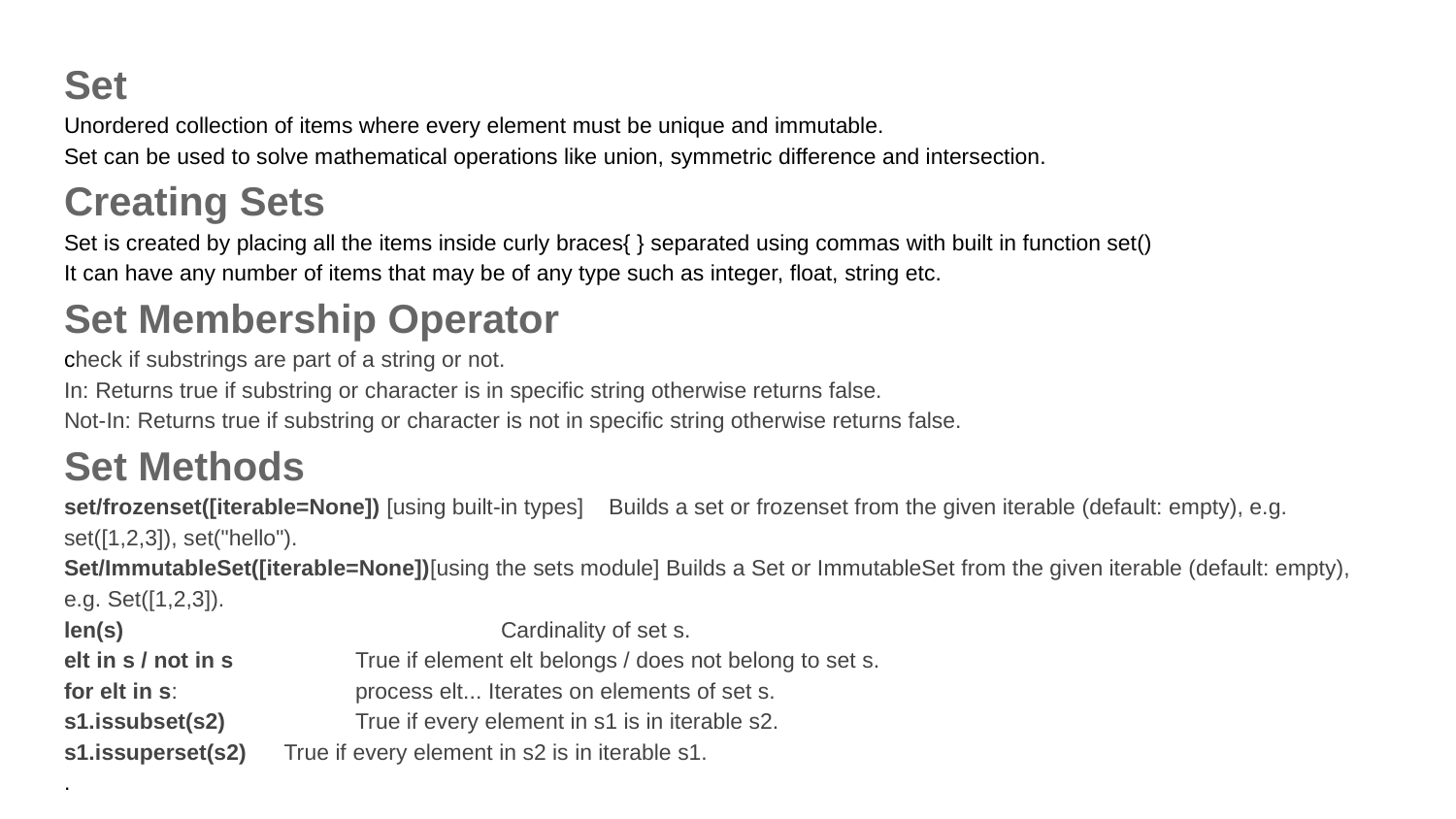

Set
Unordered collection of items where every element must be unique and immutable.
Set can be used to solve mathematical operations like union, symmetric difference and intersection.
Creating Sets
Set is created by placing all the items inside curly braces{ } separated using commas with built in function set()
It can have any number of items that may be of any type such as integer, float, string etc.
Set Membership Operator
check if substrings are part of a string or not.
In: Returns true if substring or character is in specific string otherwise returns false.
Not-In: Returns true if substring or character is not in specific string otherwise returns false.
Set Methods
set/frozenset([iterable=None]) [using built-in types]    Builds a set or frozenset from the given iterable (default: empty), e.g. set([1,2,3]), set("hello").
Set/ImmutableSet([iterable=None])[using the sets module] Builds a Set or ImmutableSet from the given iterable (default: empty), e.g. Set([1,2,3]).
len(s)			Cardinality of set s.
elt in s / not in s 	True if element elt belongs / does not belong to set s.
for elt in s: 		process elt... Iterates on elements of set s.
s1.issubset(s2)  	True if every element in s1 is in iterable s2.
s1.issuperset(s2)      True if every element in s2 is in iterable s1.
.